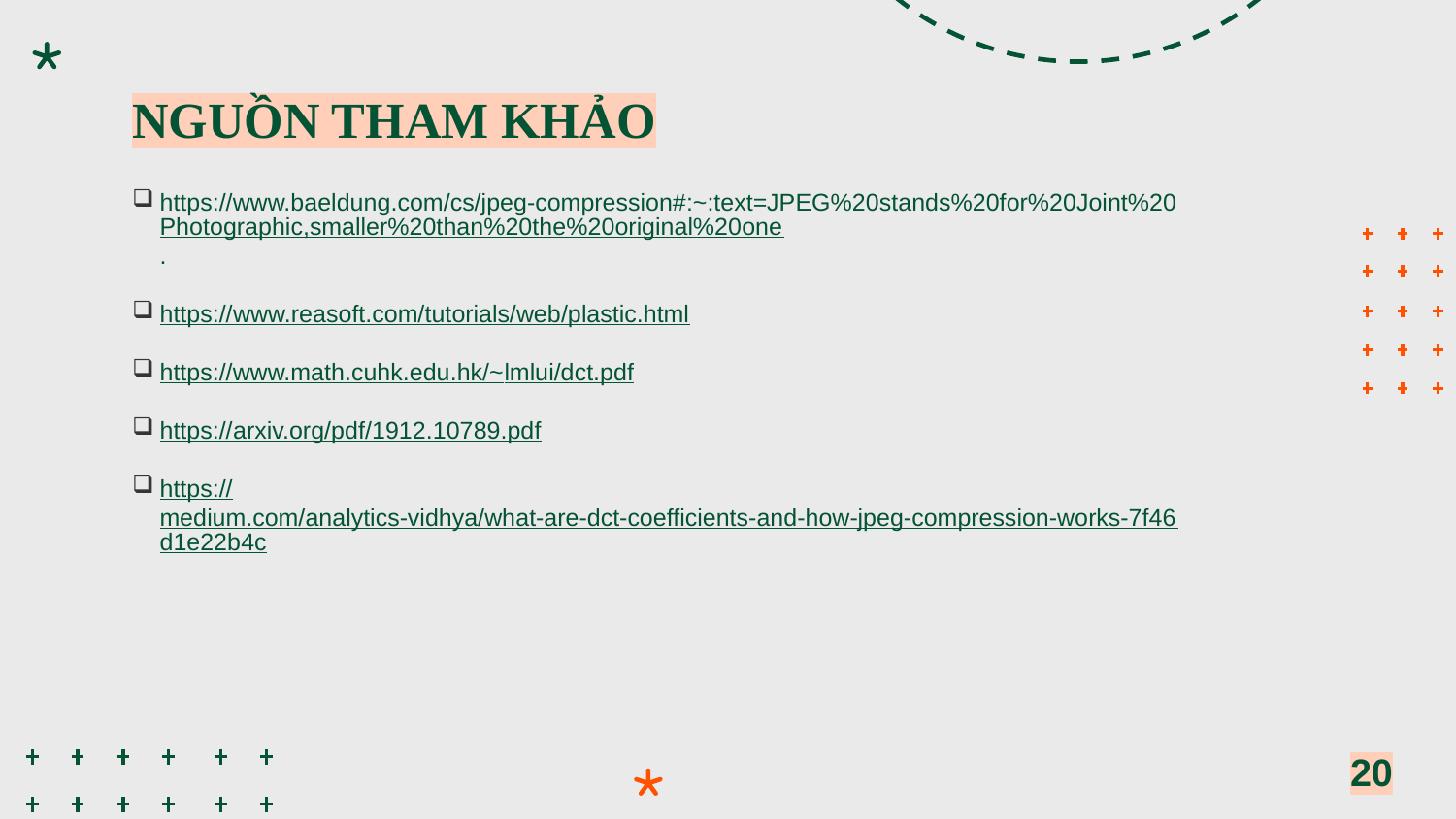

# NGUỒN THAM KHẢO
https://www.baeldung.com/cs/jpeg-compression#:~:text=JPEG%20stands%20for%20Joint%20Photographic,smaller%20than%20the%20original%20one.

https://www.reasoft.com/tutorials/web/plastic.html

https://www.math.cuhk.edu.hk/~lmlui/dct.pdf

https://arxiv.org/pdf/1912.10789.pdf

https://medium.com/analytics-vidhya/what-are-dct-coefficients-and-how-jpeg-compression-works-7f46d1e22b4c

20